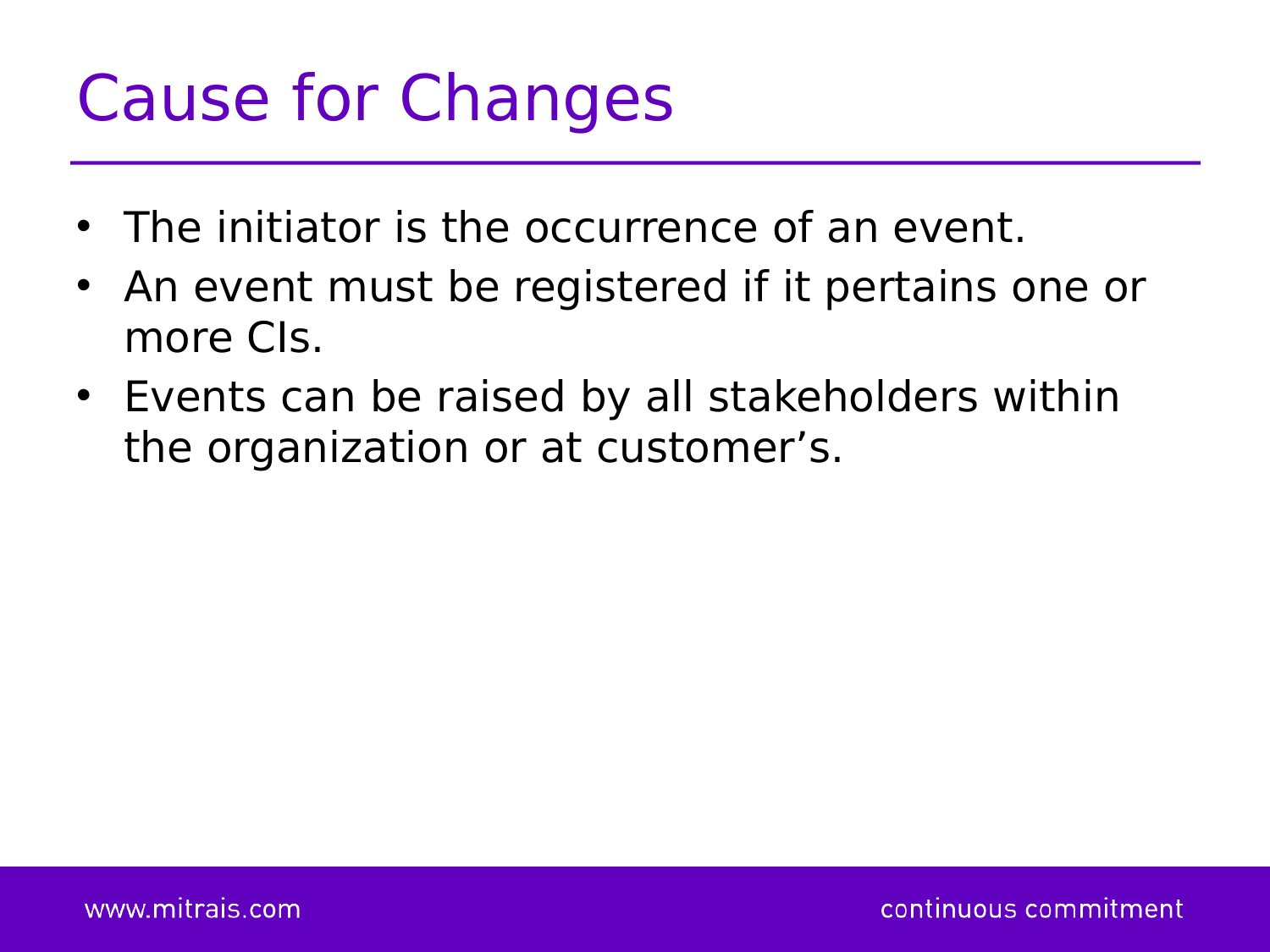

# Cause for Changes
The initiator is the occurrence of an event.
An event must be registered if it pertains one or more CIs.
Events can be raised by all stakeholders within the organization or at customer’s.